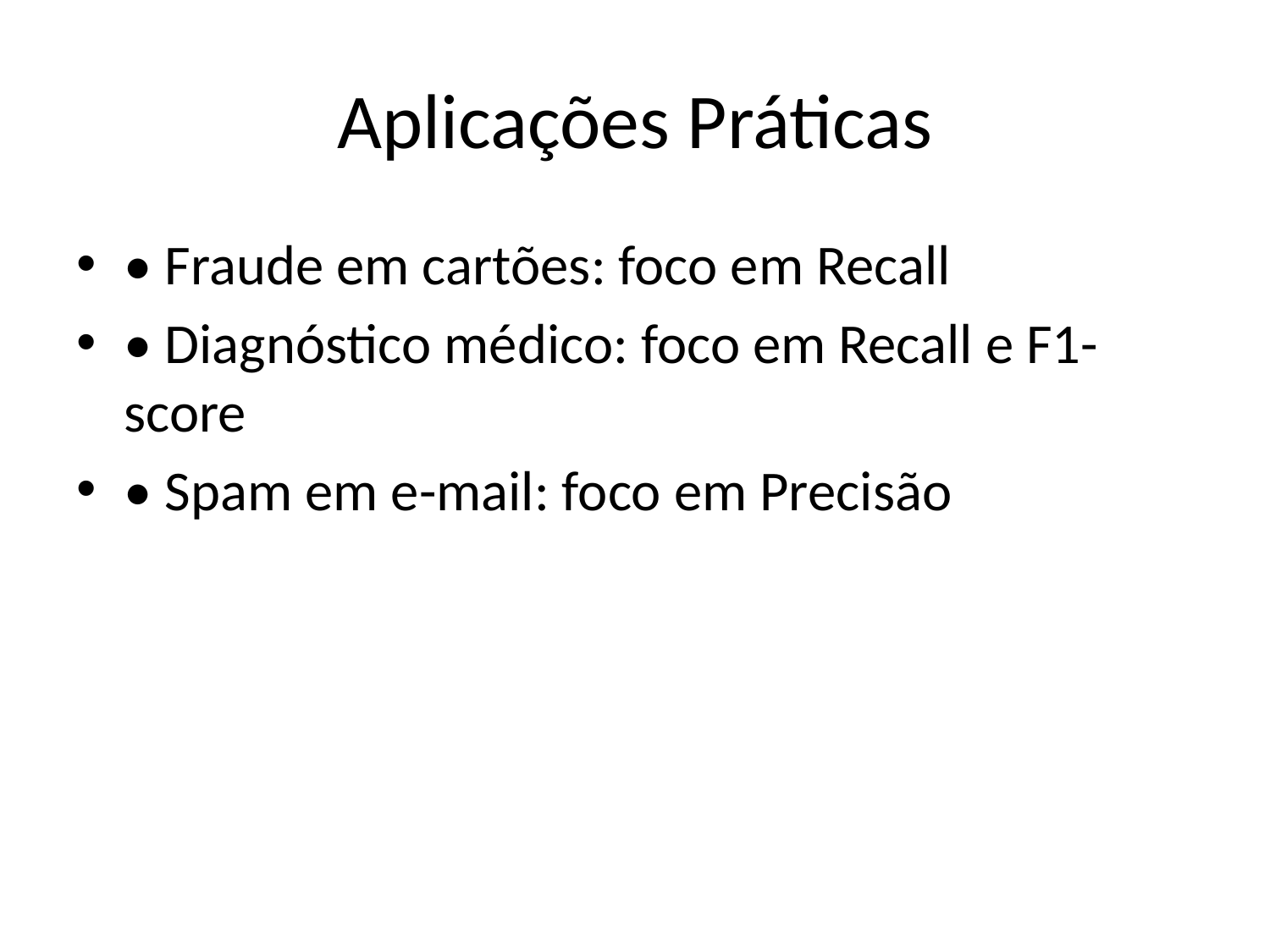

# Aplicações Práticas
• Fraude em cartões: foco em Recall
• Diagnóstico médico: foco em Recall e F1-score
• Spam em e-mail: foco em Precisão